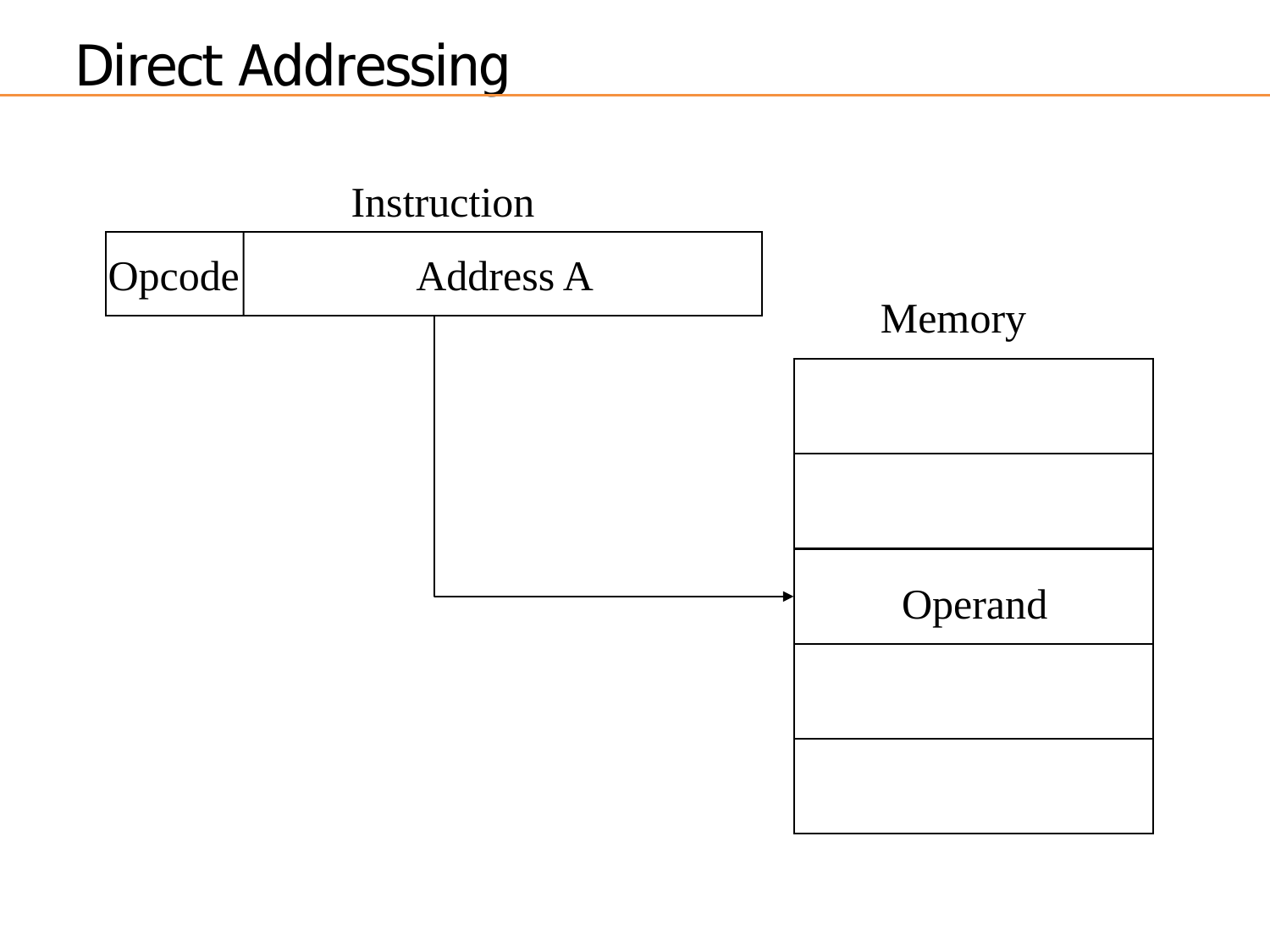

# Direct Addressing
Instruction

Opcode
Address A
Memory

Operand